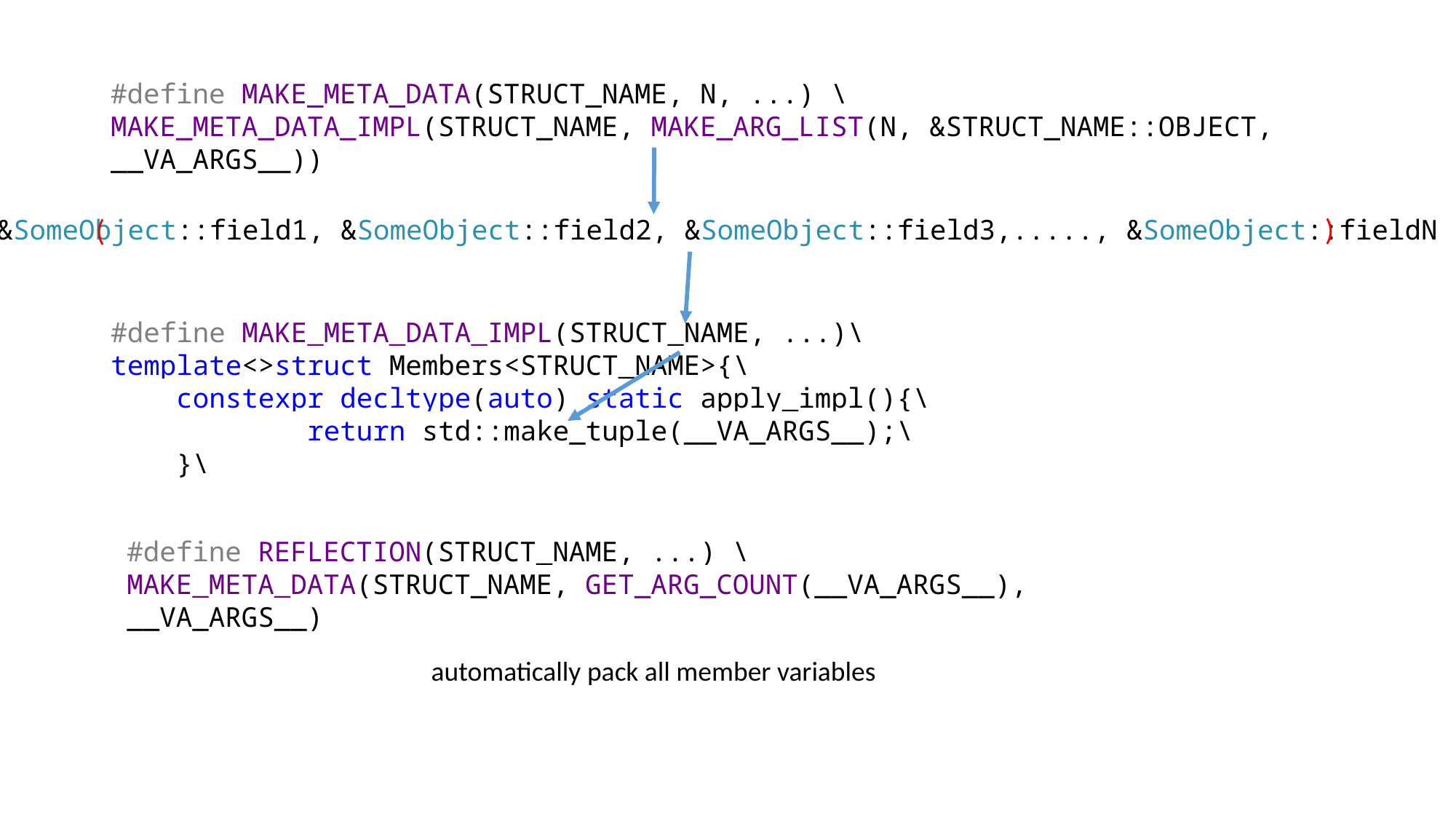

#define MAKE_META_DATA(STRUCT_NAME, N, ...) \
MAKE_META_DATA_IMPL(STRUCT_NAME, MAKE_ARG_LIST(N, &STRUCT_NAME::OBJECT, __VA_ARGS__))
)
(
&SomeObject::field1, &SomeObject::field2, &SomeObject::field3,....., &SomeObject::fieldN
#define MAKE_META_DATA_IMPL(STRUCT_NAME, ...)\
template<>struct Members<STRUCT_NAME>{\
    constexpr decltype(auto) static apply_impl(){\
            return std::make_tuple(__VA_ARGS__);\
    }\
#define REFLECTION(STRUCT_NAME, ...) \
MAKE_META_DATA(STRUCT_NAME, GET_ARG_COUNT(__VA_ARGS__), __VA_ARGS__)
automatically pack all member variables